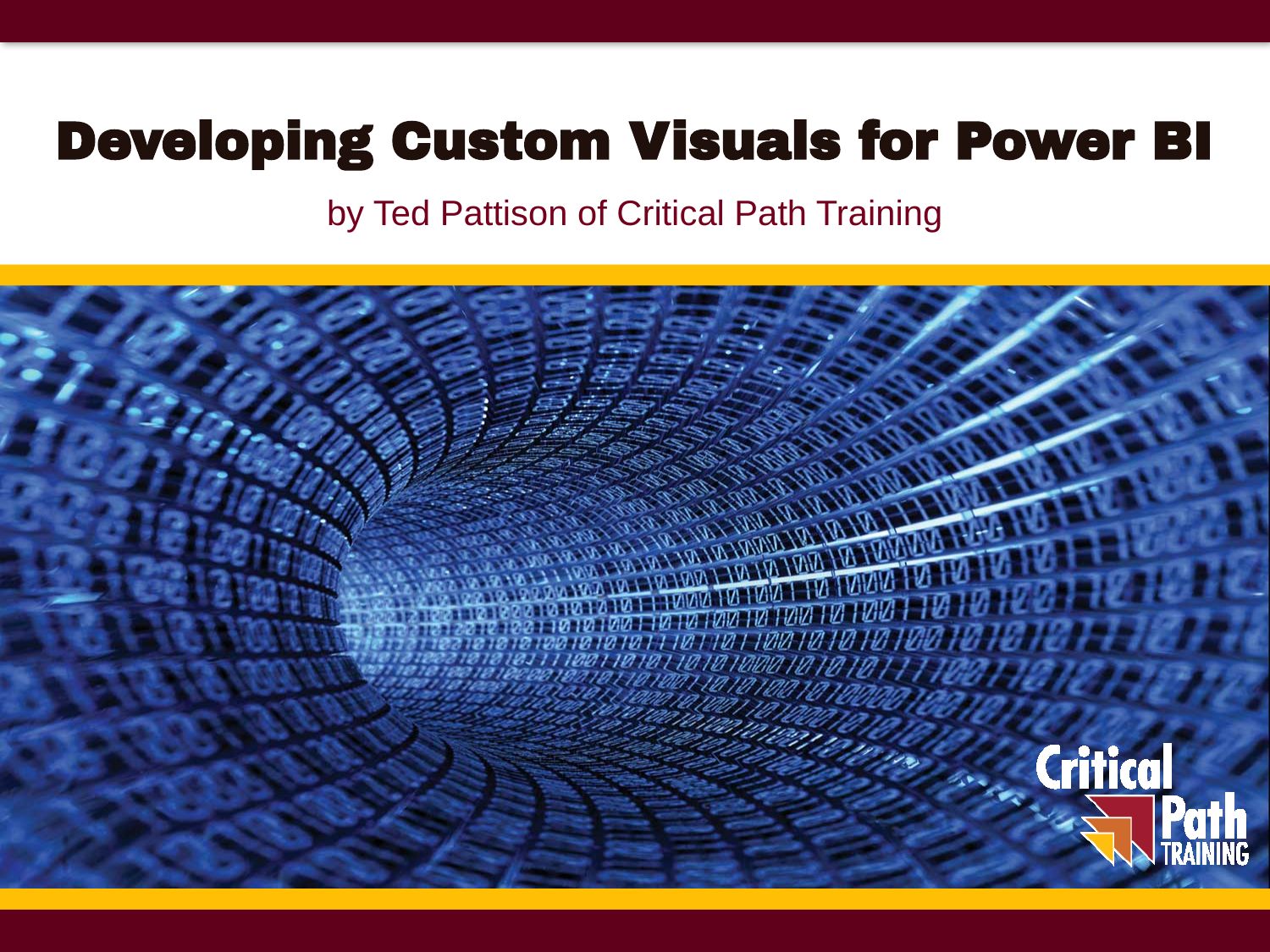

# Developing Custom Visuals for Power BI by Ted Pattison of Critical Path Training